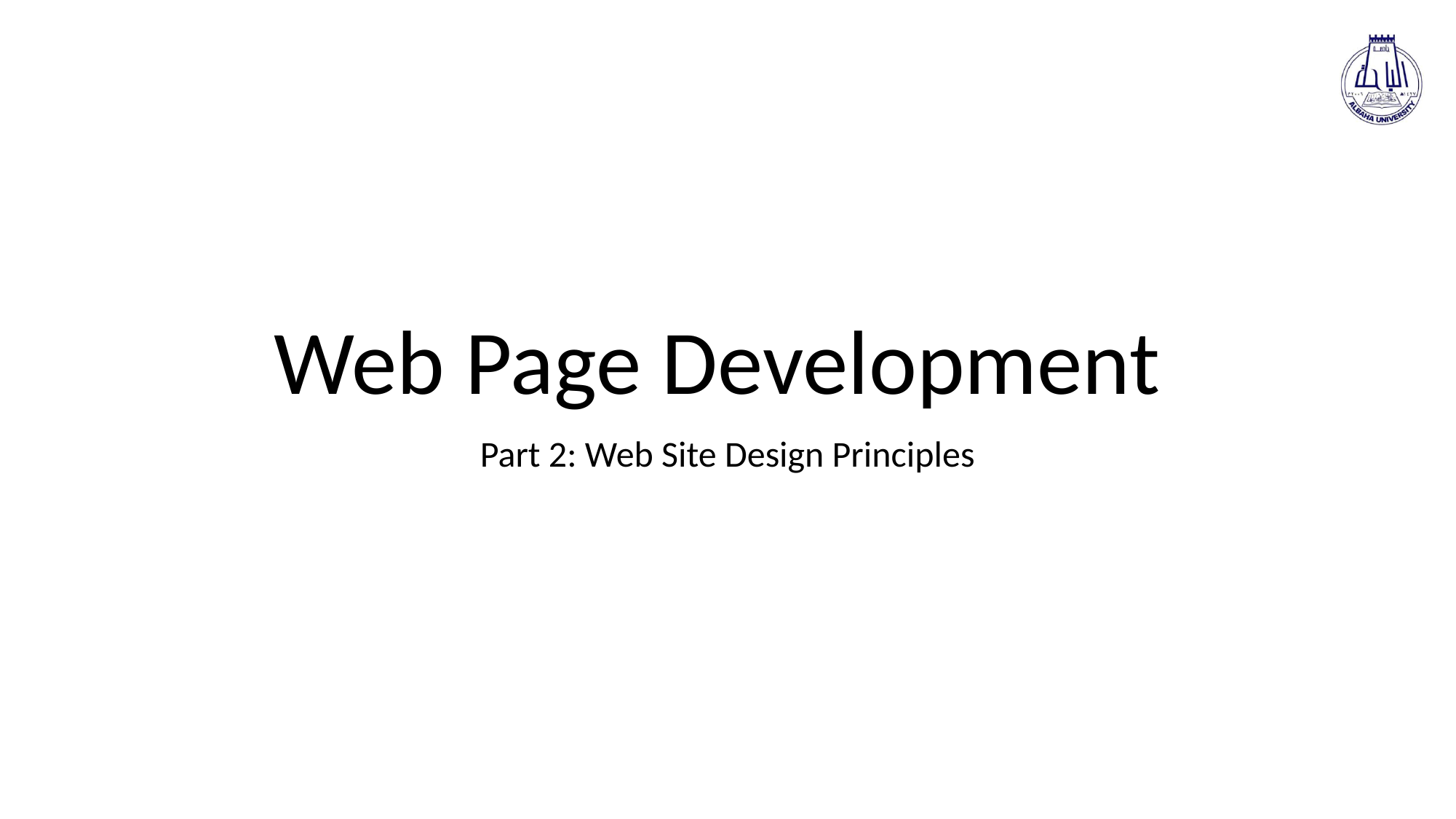

# Web Page Development
Part 2: Web Site Design Principles